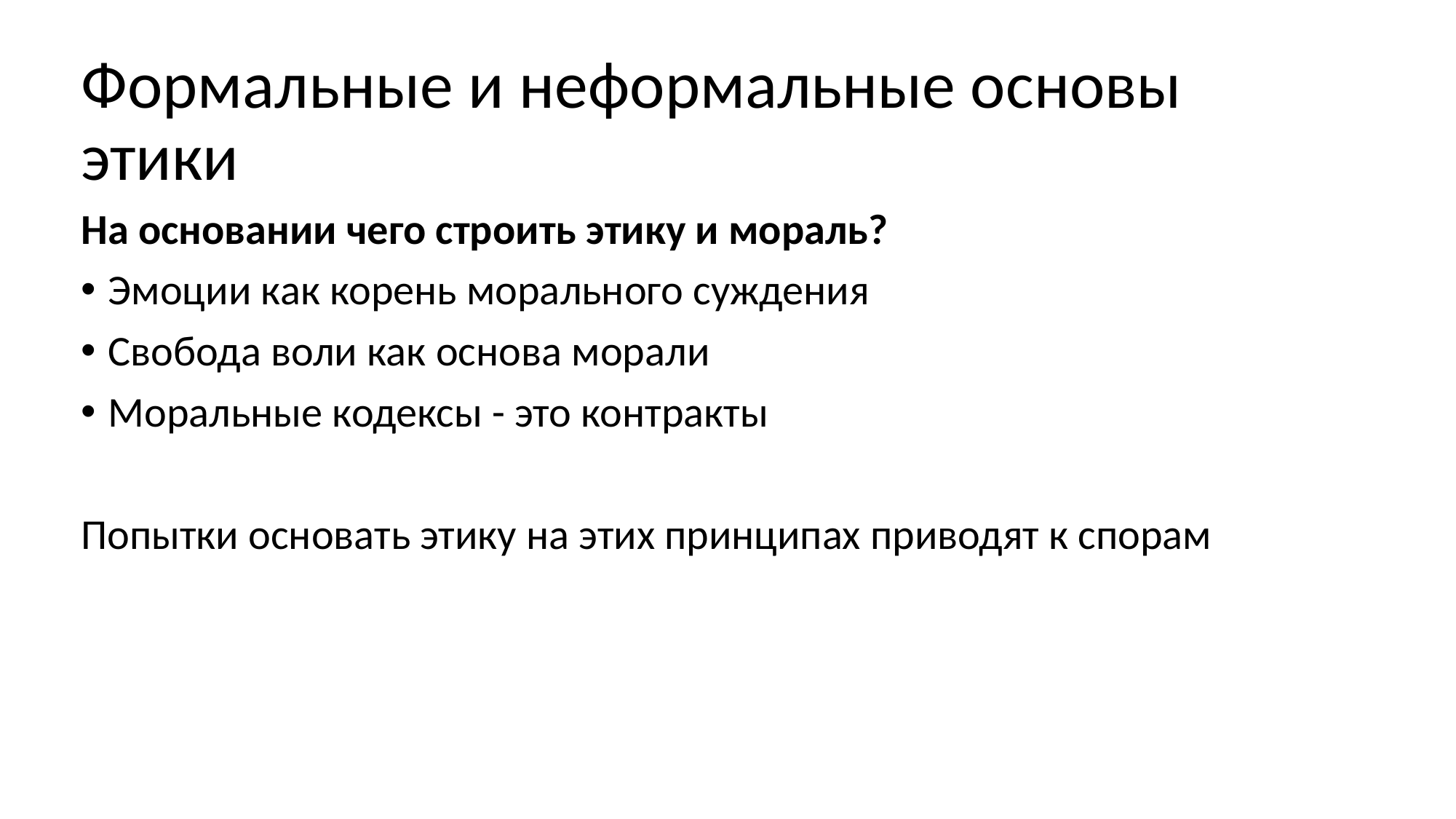

# Формальные и неформальные основы этики
На основании чего строить этику и мораль?
Эмоции как корень морального суждения
Свобода воли как основа морали
Моральные кодексы - это контракты

Попытки основать этику на этих принципах приводят к спорам